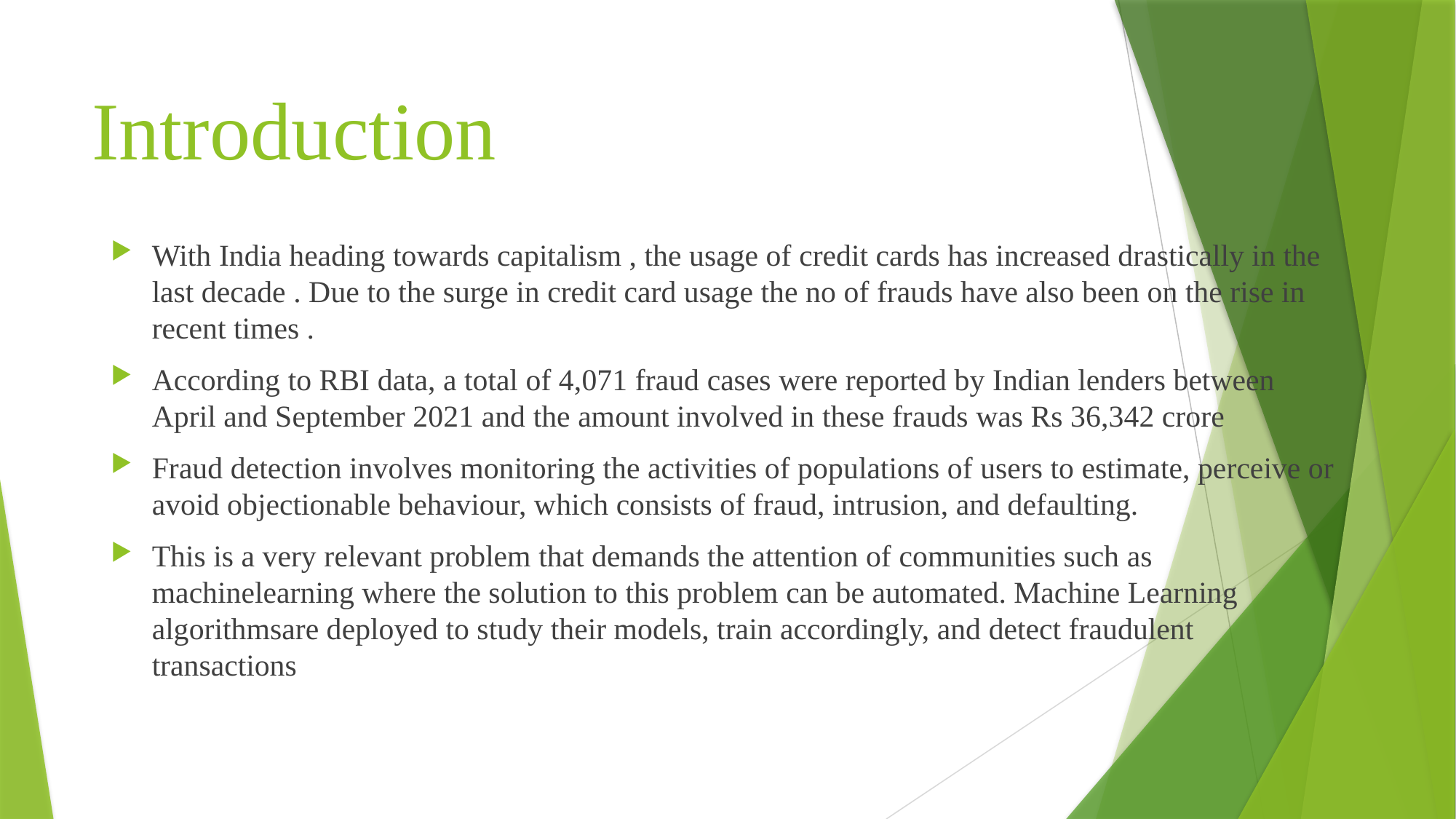

# Introduction
With India heading towards capitalism , the usage of credit cards has increased drastically in the last decade . Due to the surge in credit card usage the no of frauds have also been on the rise in recent times .
According to RBI data, a total of 4,071 fraud cases were reported by Indian lenders between April and September 2021 and the amount involved in these frauds was Rs 36,342 crore
Fraud detection involves monitoring the activities of populations of users to estimate, perceive or avoid objectionable behaviour, which consists of fraud, intrusion, and defaulting.
This is a very relevant problem that demands the attention of communities such as machinelearning where the solution to this problem can be automated. Machine Learning algorithmsare deployed to study their models, train accordingly, and detect fraudulent transactions